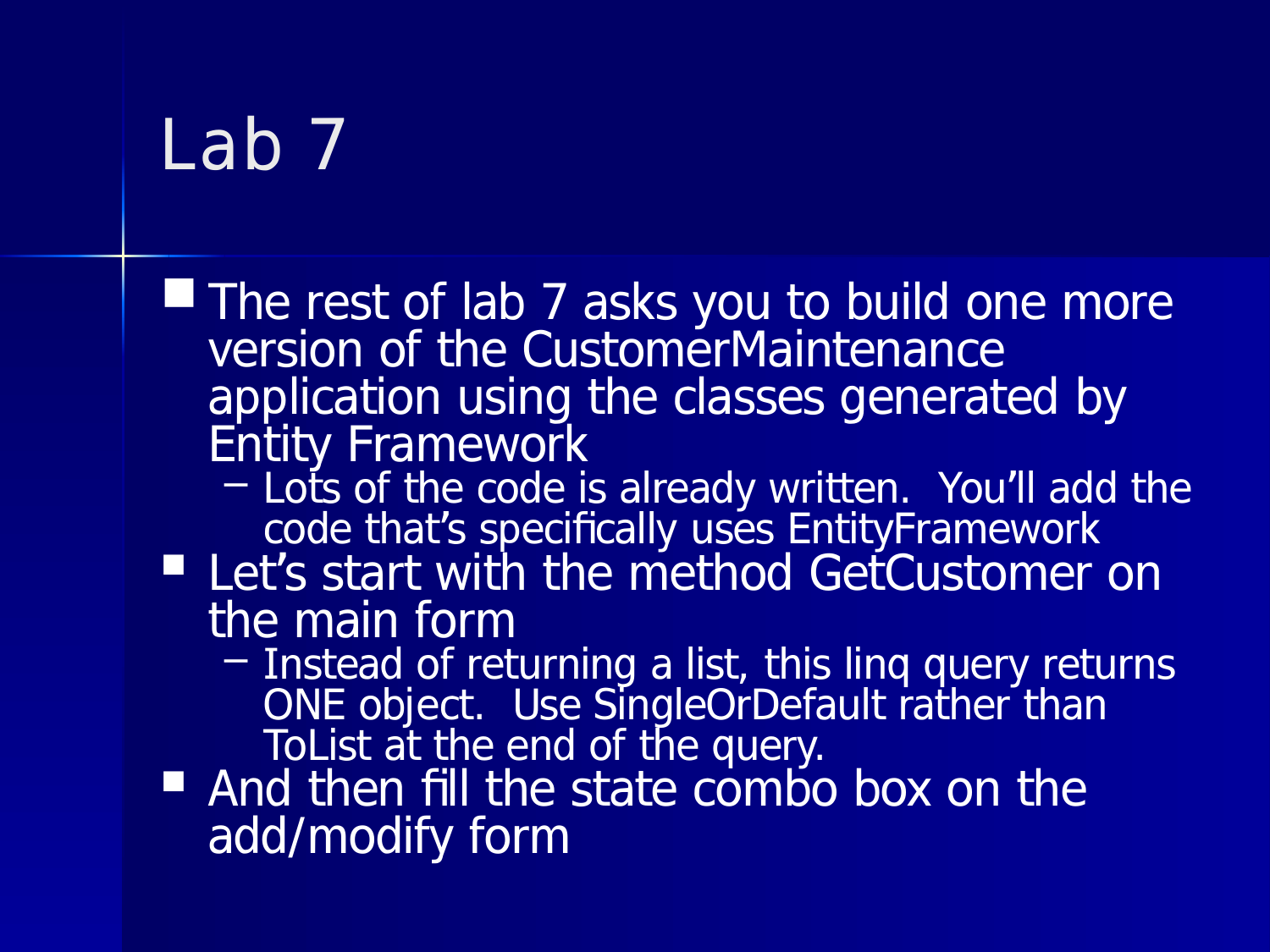

# Lab 7
The rest of lab 7 asks you to build one more version of the CustomerMaintenance application using the classes generated by Entity Framework
Lots of the code is already written.  You’ll add the code that’s specifically uses EntityFramework
Let’s start with the method GetCustomer on the main form
Instead of returning a list, this linq query returns ONE object.  Use SingleOrDefault rather than ToList at the end of the query.
And then fill the state combo box on the add/modify form